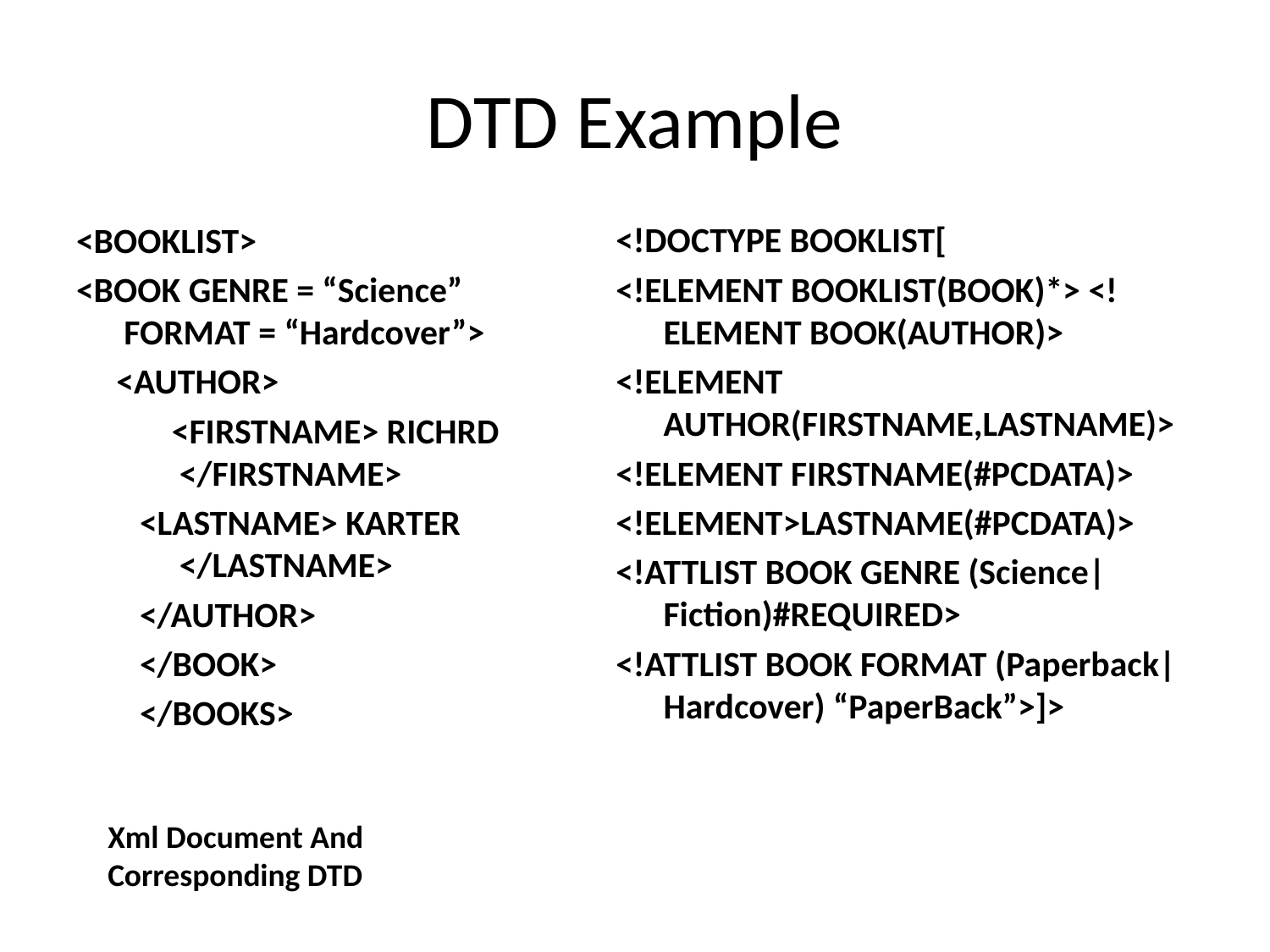

# DTD Example
<BOOKLIST>
<BOOK GENRE = “Science” FORMAT = “Hardcover”>
     <AUTHOR>
    <FIRSTNAME> RICHRD </FIRSTNAME>
<LASTNAME> KARTER </LASTNAME>
</AUTHOR>
</BOOK>
</BOOKS>

<!DOCTYPE BOOKLIST[
<!ELEMENT BOOKLIST(BOOK)*> <!ELEMENT BOOK(AUTHOR)>
<!ELEMENT AUTHOR(FIRSTNAME,LASTNAME)>
<!ELEMENT FIRSTNAME(#PCDATA)>
<!ELEMENT>LASTNAME(#PCDATA)>
<!ATTLIST BOOK GENRE (Science|Fiction)#REQUIRED>
<!ATTLIST BOOK FORMAT (Paperback|Hardcover) “PaperBack”>]>

Xml Document And Corresponding DTD